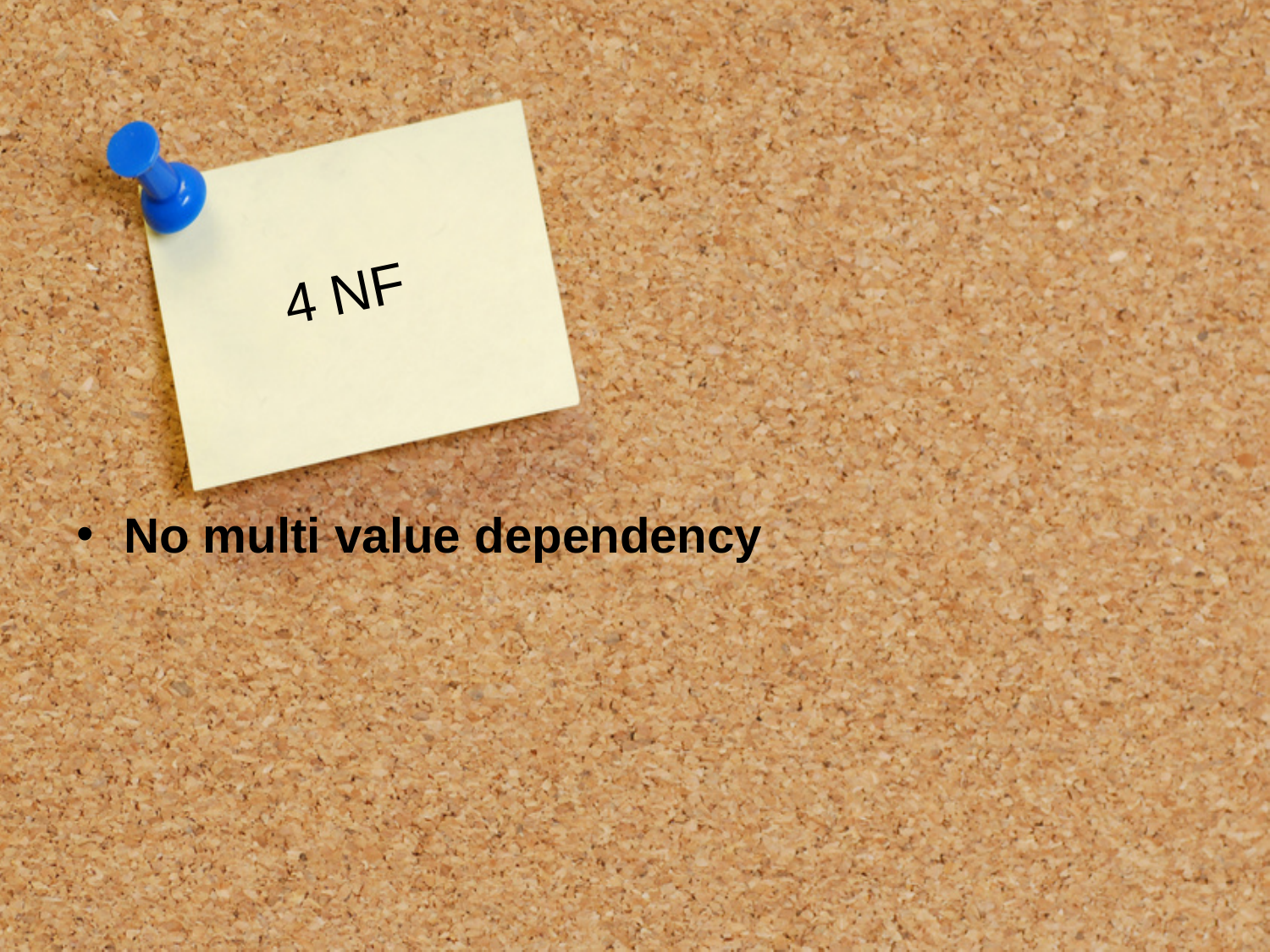

# 4 NF
No multi value dependency